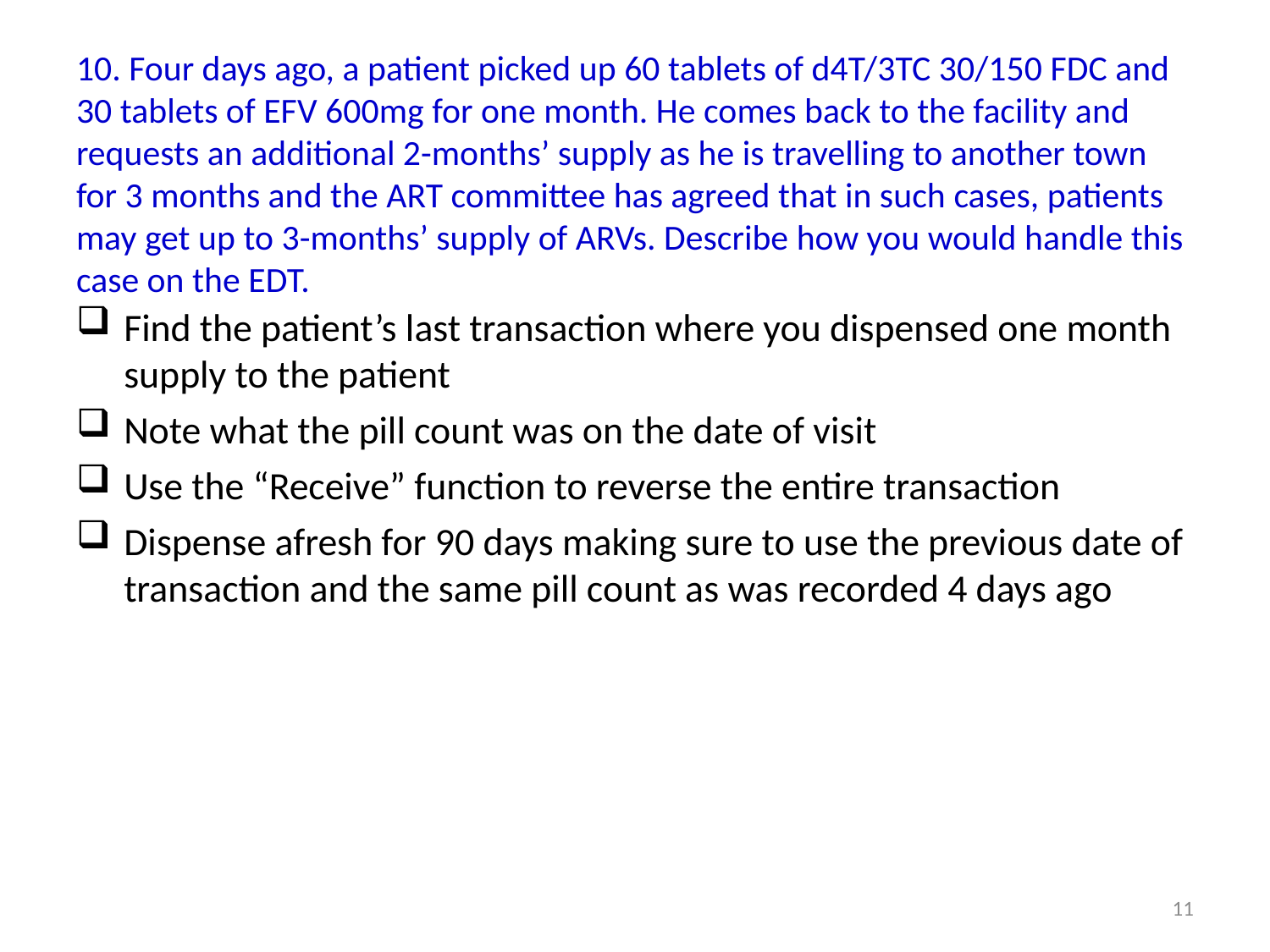

# 10. Four days ago, a patient picked up 60 tablets of d4T/3TC 30/150 FDC and 30 tablets of EFV 600mg for one month. He comes back to the facility and requests an additional 2-months’ supply as he is travelling to another town for 3 months and the ART committee has agreed that in such cases, patients may get up to 3-months’ supply of ARVs. Describe how you would handle this case on the EDT.
Find the patient’s last transaction where you dispensed one month supply to the patient
Note what the pill count was on the date of visit
Use the “Receive” function to reverse the entire transaction
Dispense afresh for 90 days making sure to use the previous date of transaction and the same pill count as was recorded 4 days ago

11